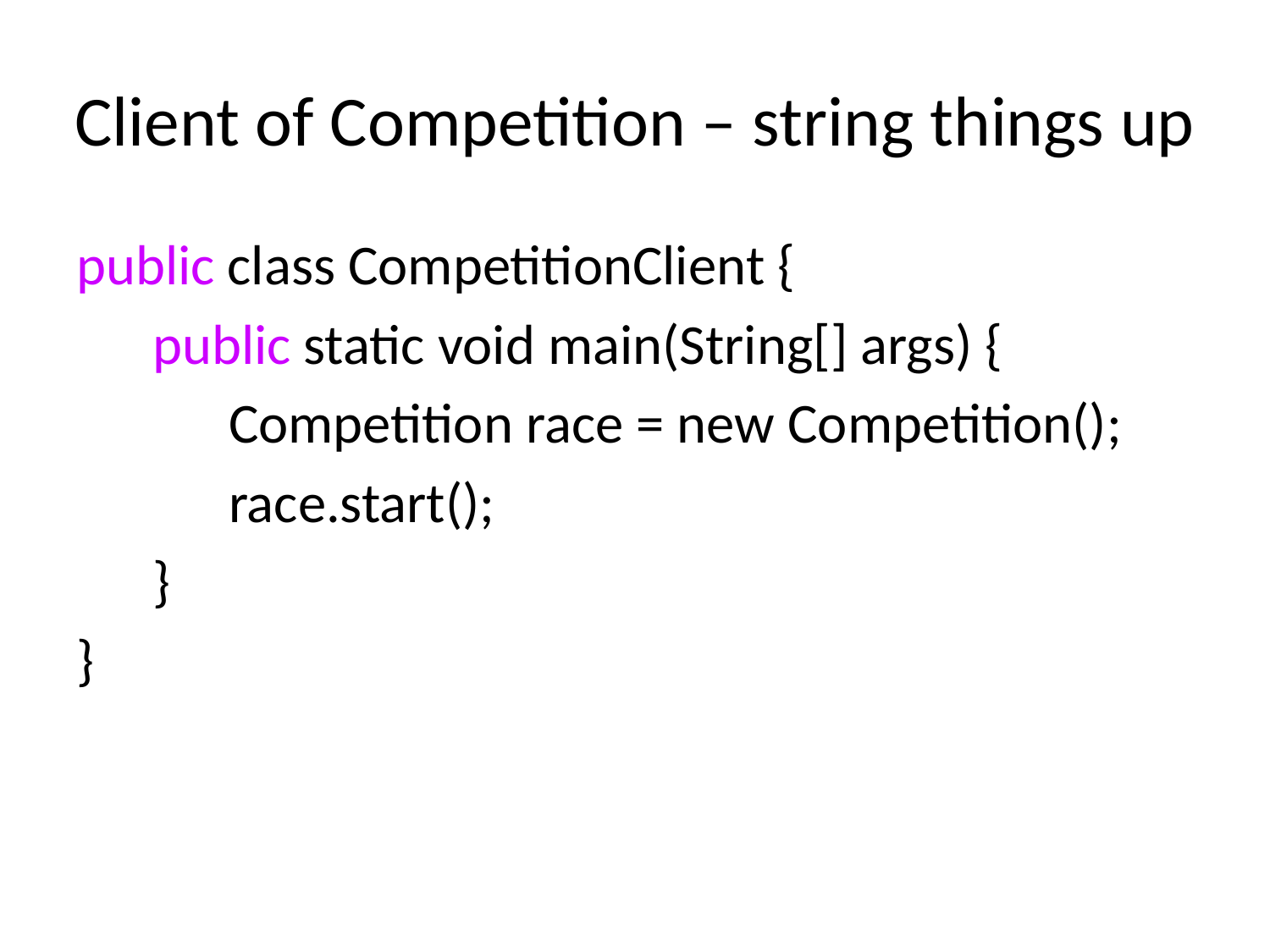

# Client of Competition – string things up
public class CompetitionClient {
      public static void main(String[] args) {
            Competition race = new Competition();
            race.start();
      }
}